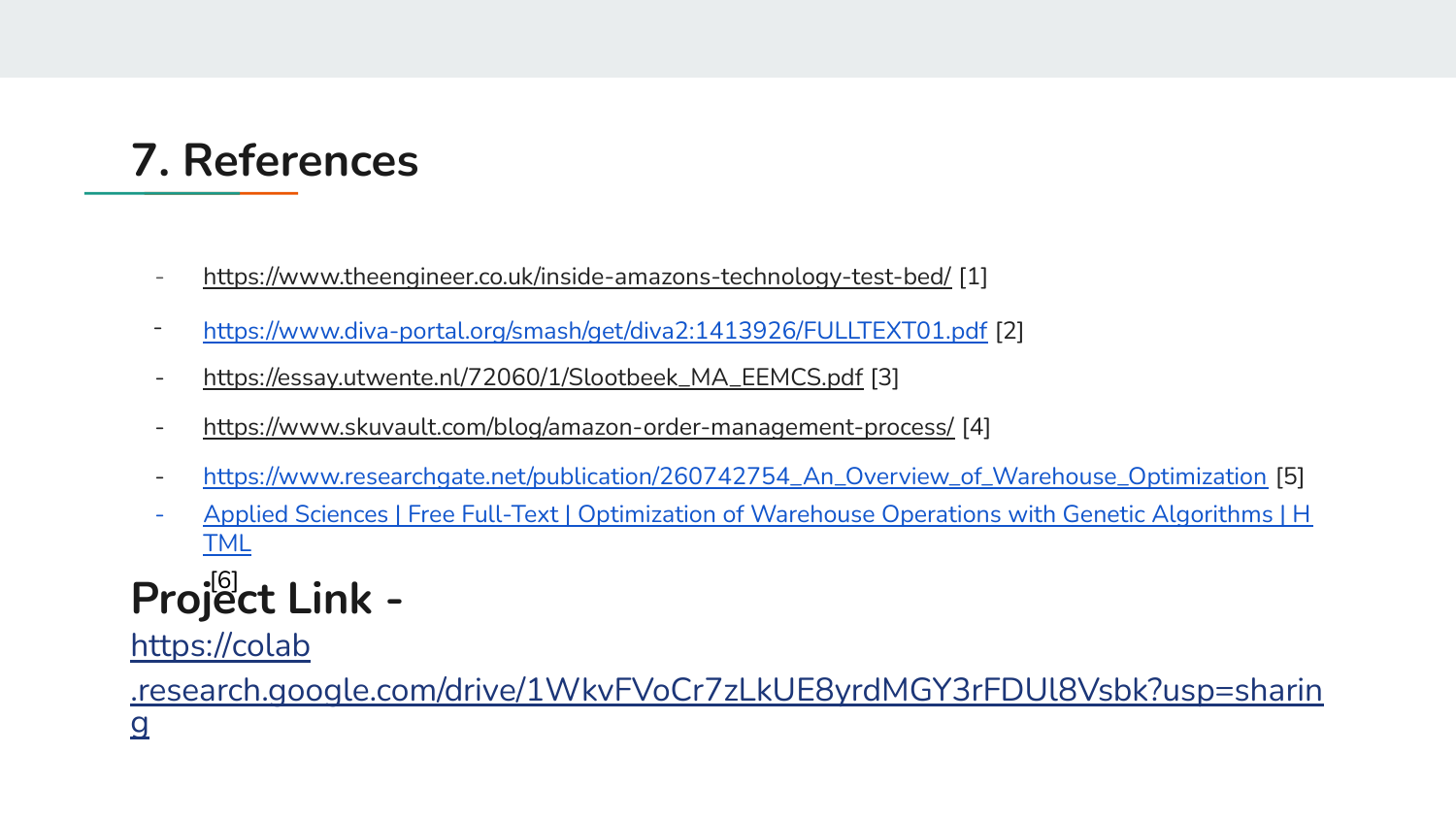

# 7. References
https://www.theengineer.co.uk/inside-amazons-technology-test-bed/ [1]
https://www.diva-portal.org/smash/get/diva2:1413926/FULLTEXT01.pdf [2]
https://essay.utwente.nl/72060/1/Slootbeek_MA_EEMCS.pdf [3]
https://www.skuvault.com/blog/amazon-order-management-process/ [4]
https://www.researchgate.net/publication/260742754_An_Overview_of_Warehouse_Optimization [5]
Applied Sciences | Free Full-Text | Optimization of Warehouse Operations with Genetic Algorithms | HTML [6]

Project Link -
https://colab.research.google.com/drive/1WkvFVoCr7zLkUE8yrdMGY3rFDUl8Vsbk?usp=sharing